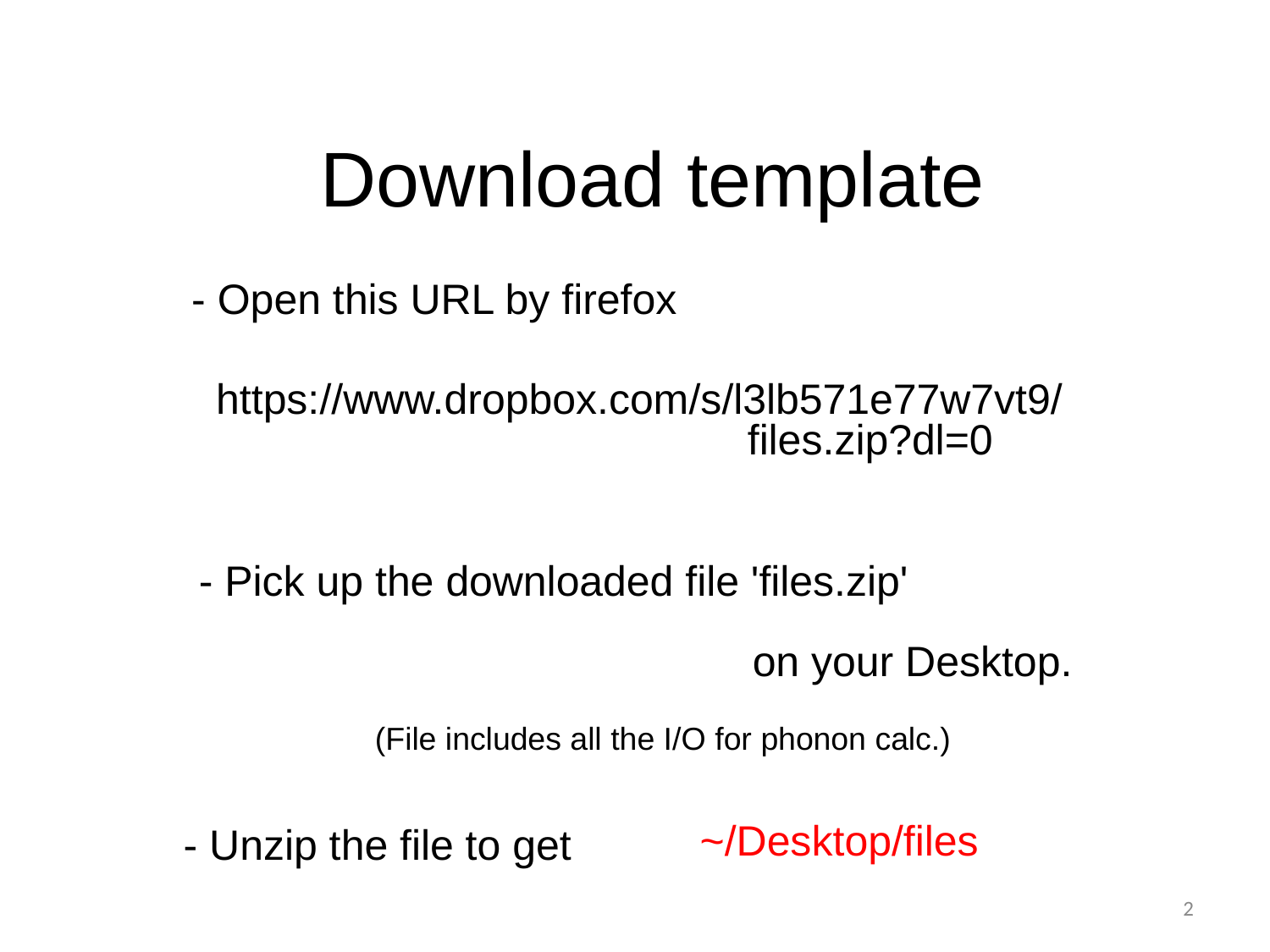

Download template
- Open this URL by firefox
https://www.dropbox.com/s/l3lb571e77w7vt9/
files.zip?dl=0
- Pick up the downloaded file 'files.zip'
on your Desktop.
(File includes all the I/O for phonon calc.)
~/Desktop/files
- Unzip the file to get
2